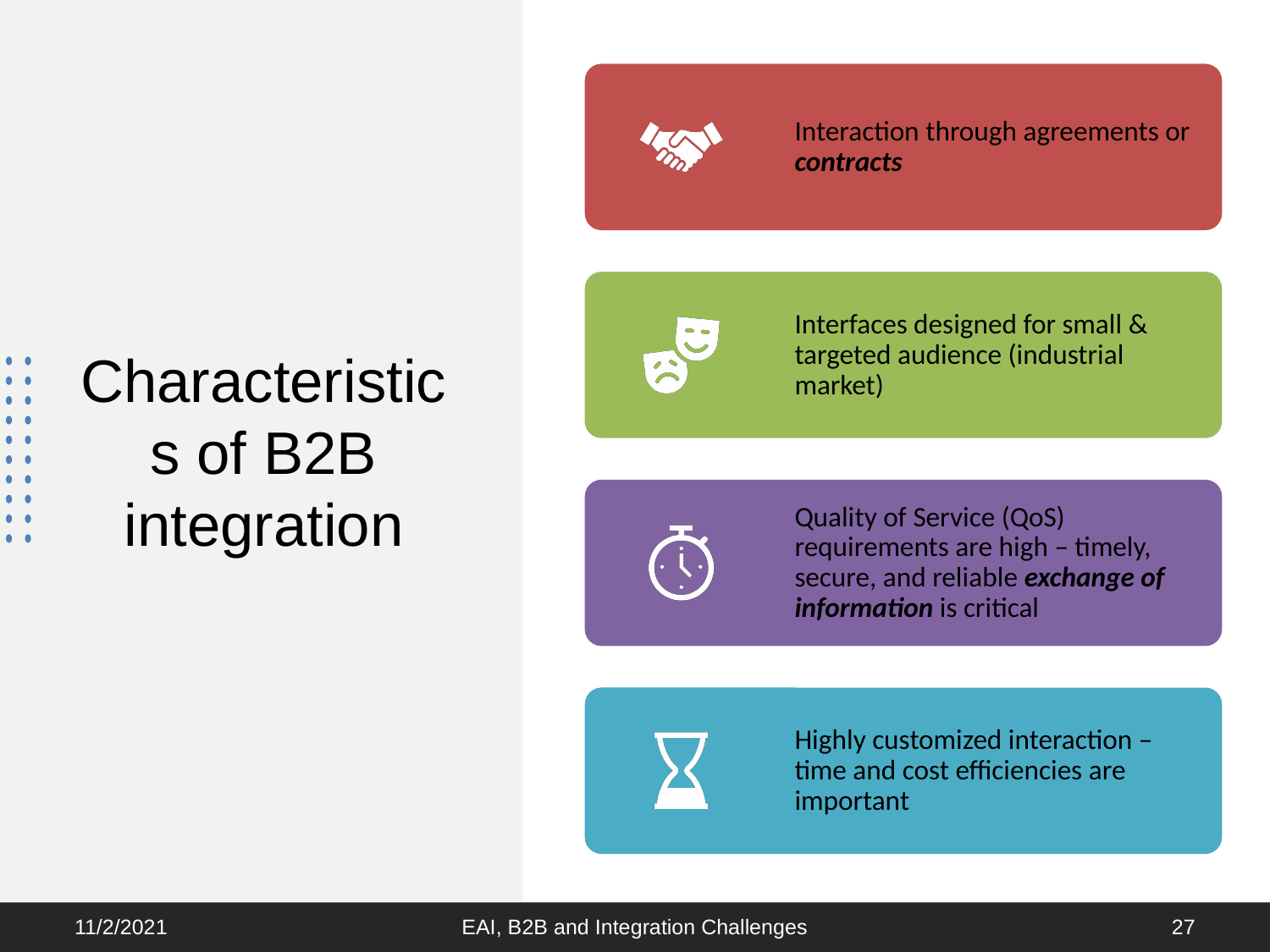

Interaction through agreements or contracts
Interfaces designed for small & targeted audience (industrial market)
Quality of Service (QoS) requirements are high – timely, secure, and reliable exchange of information is critical
Highly customized interaction – time and cost efficiencies are important
# Characteristics of B2B integration

11/2/2021
EAI, B2B and Integration Challenges
27